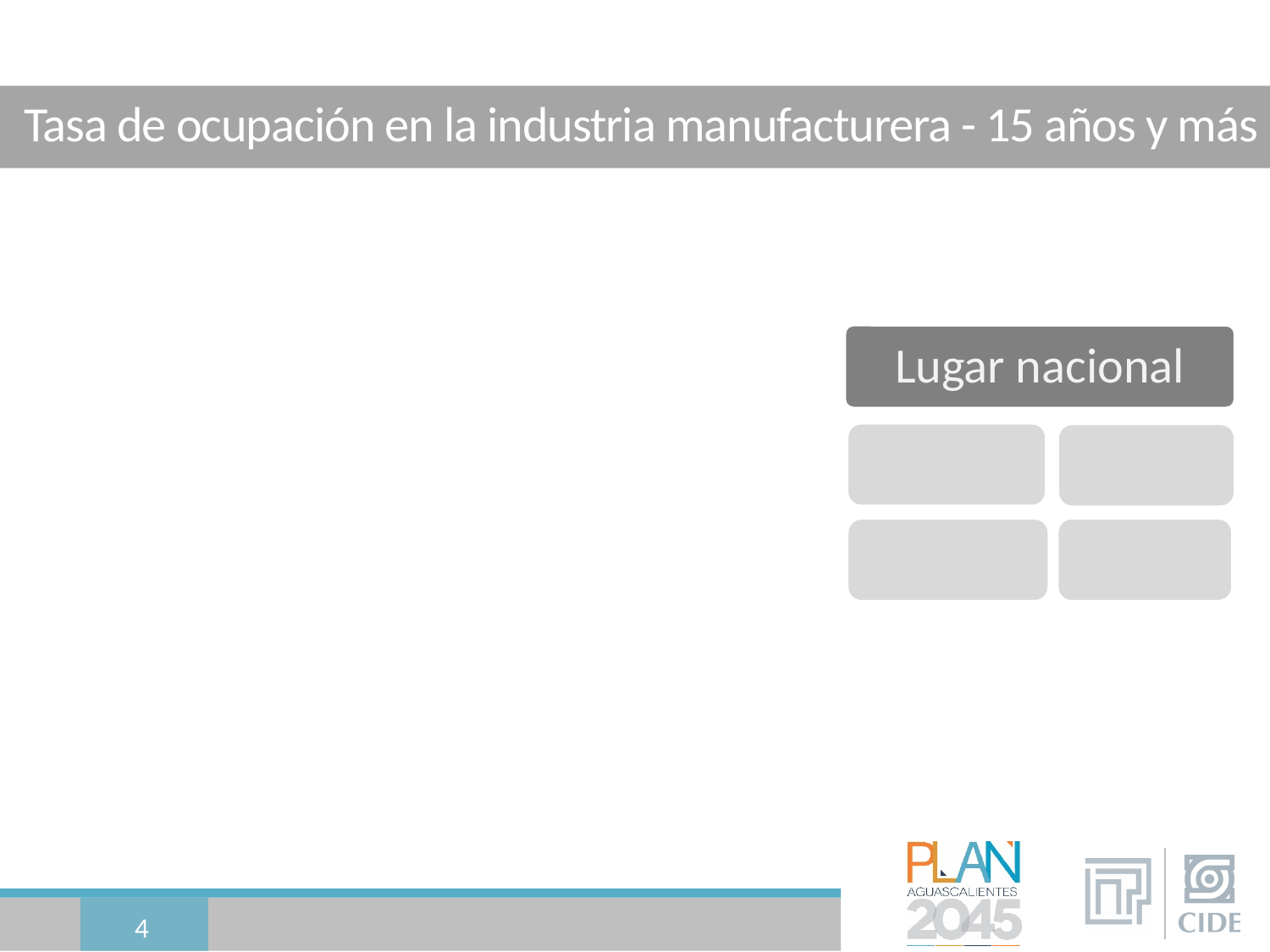

# Tasa de ocupación en la industria manufacturera - 15 años y más

4